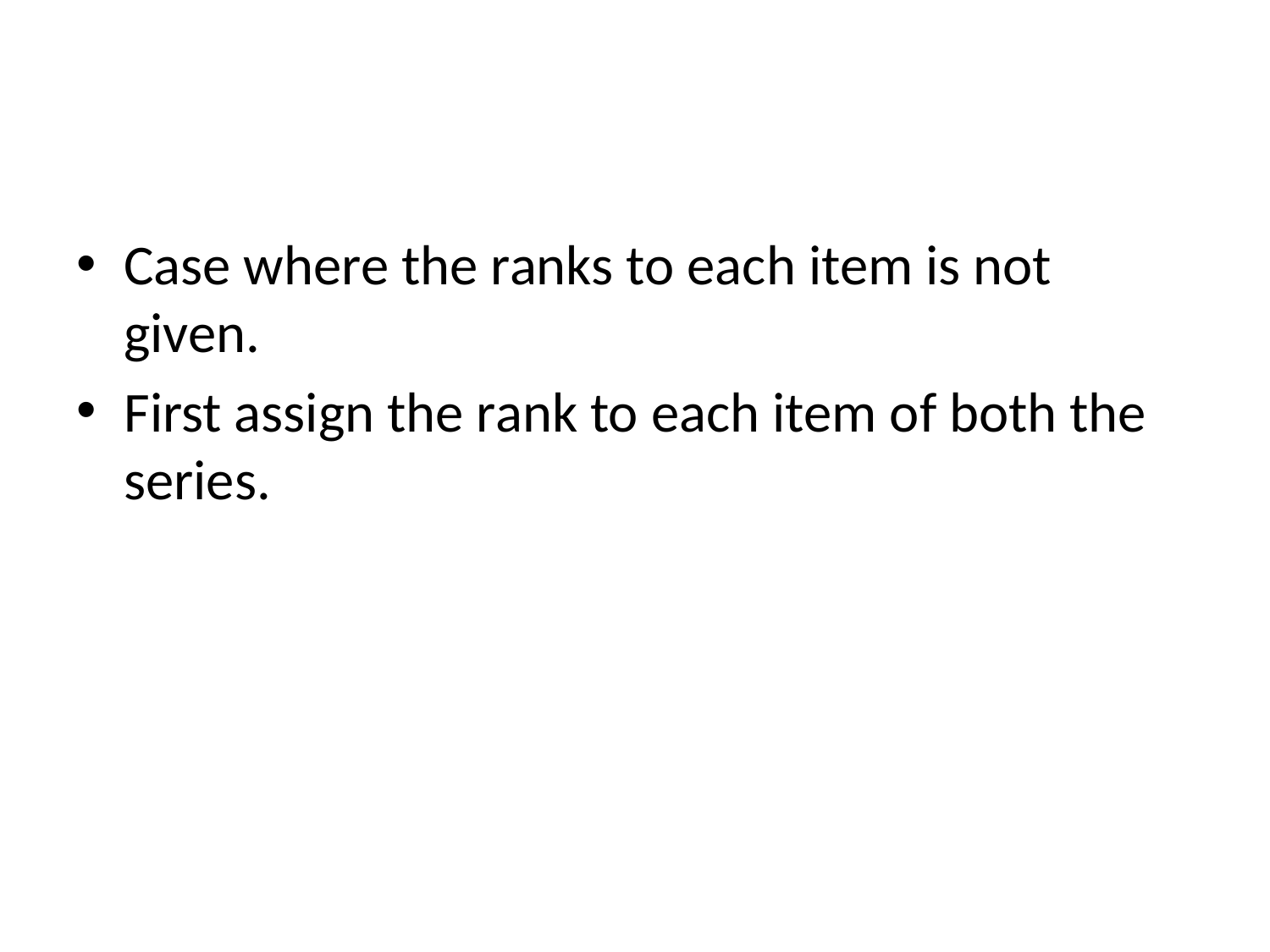

#
Case where the ranks to each item is not given.
First assign the rank to each item of both the series.